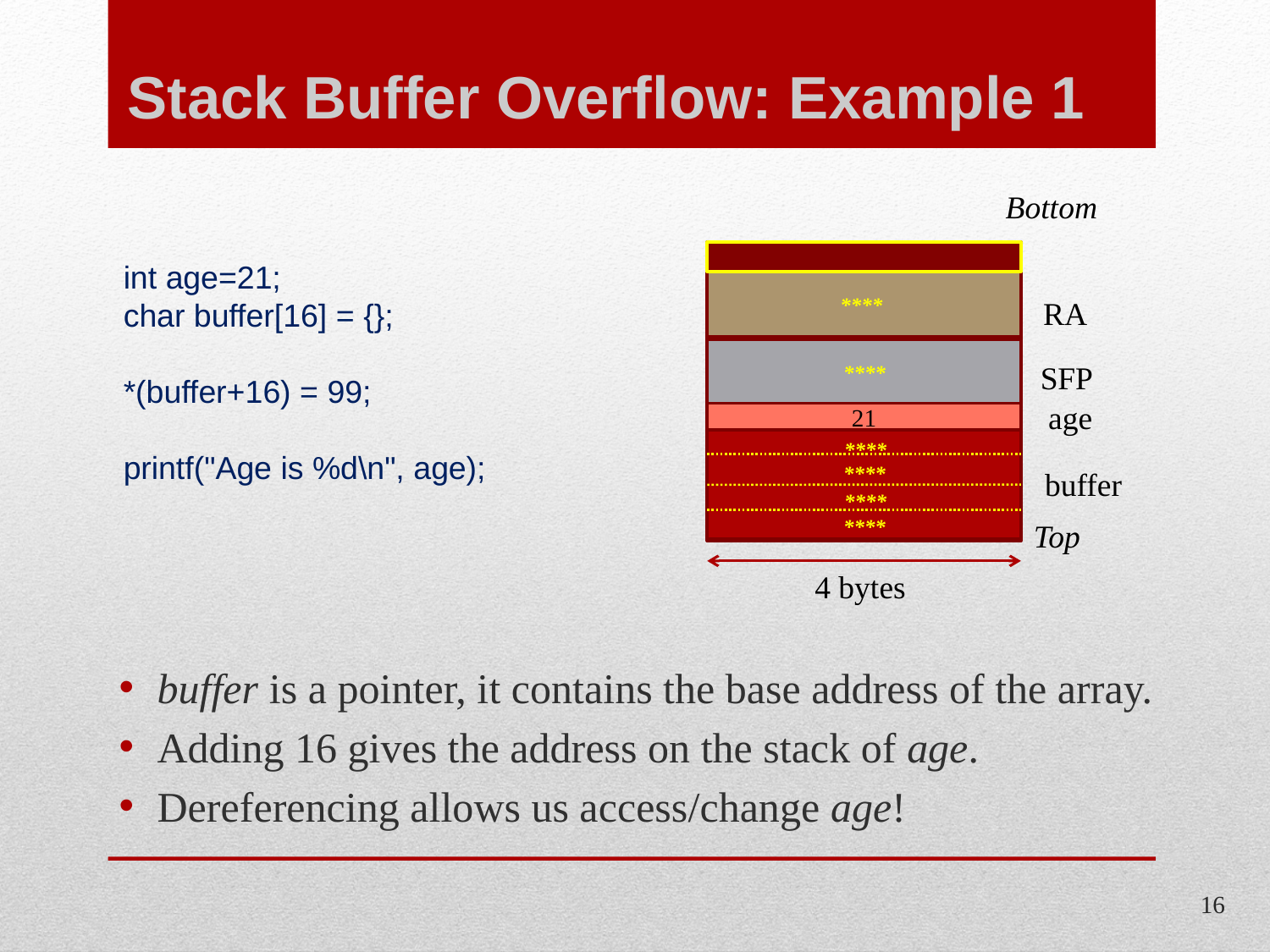

# Stack Buffer Overflow: Example 1
Bottom

int age=21;
char buffer[16] = {};

*(buffer+16) = 99;

printf("Age is %d\n", age);

****
RA

SFP
****
age
21

****
****
buffer
****
****
Top
4 bytes
buffer is a pointer, it contains the base address of the array.
Adding 16 gives the address on the stack of age.
Dereferencing allows us access/change age!
16